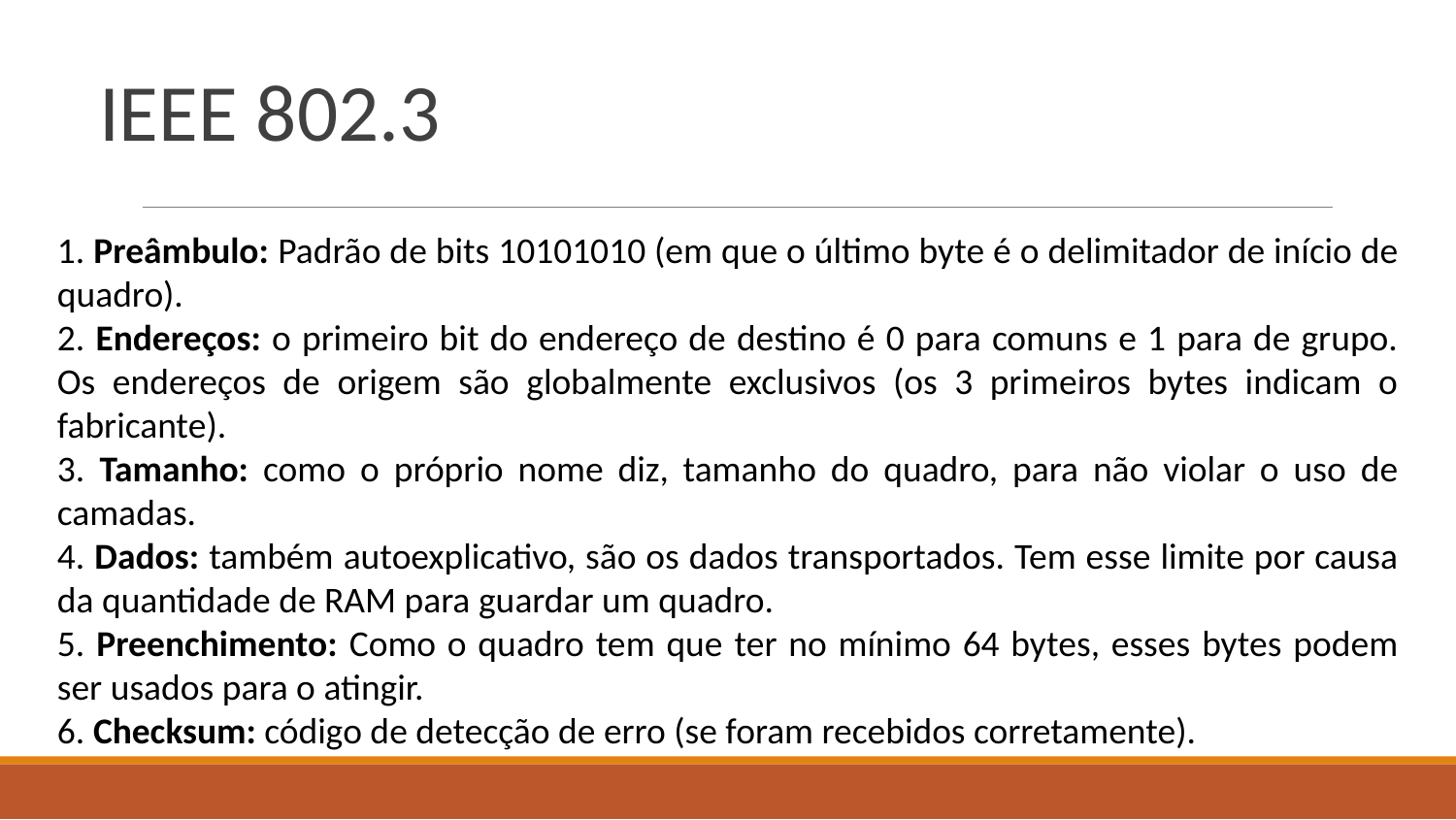

# IEEE 802.3
1. Preâmbulo: Padrão de bits 10101010 (em que o último byte é o delimitador de início de quadro).
2. Endereços: o primeiro bit do endereço de destino é 0 para comuns e 1 para de grupo. Os endereços de origem são globalmente exclusivos (os 3 primeiros bytes indicam o fabricante).
3. Tamanho: como o próprio nome diz, tamanho do quadro, para não violar o uso de camadas.
4. Dados: também autoexplicativo, são os dados transportados. Tem esse limite por causa da quantidade de RAM para guardar um quadro.
5. Preenchimento: Como o quadro tem que ter no mínimo 64 bytes, esses bytes podem ser usados para o atingir.
6. Checksum: código de detecção de erro (se foram recebidos corretamente).